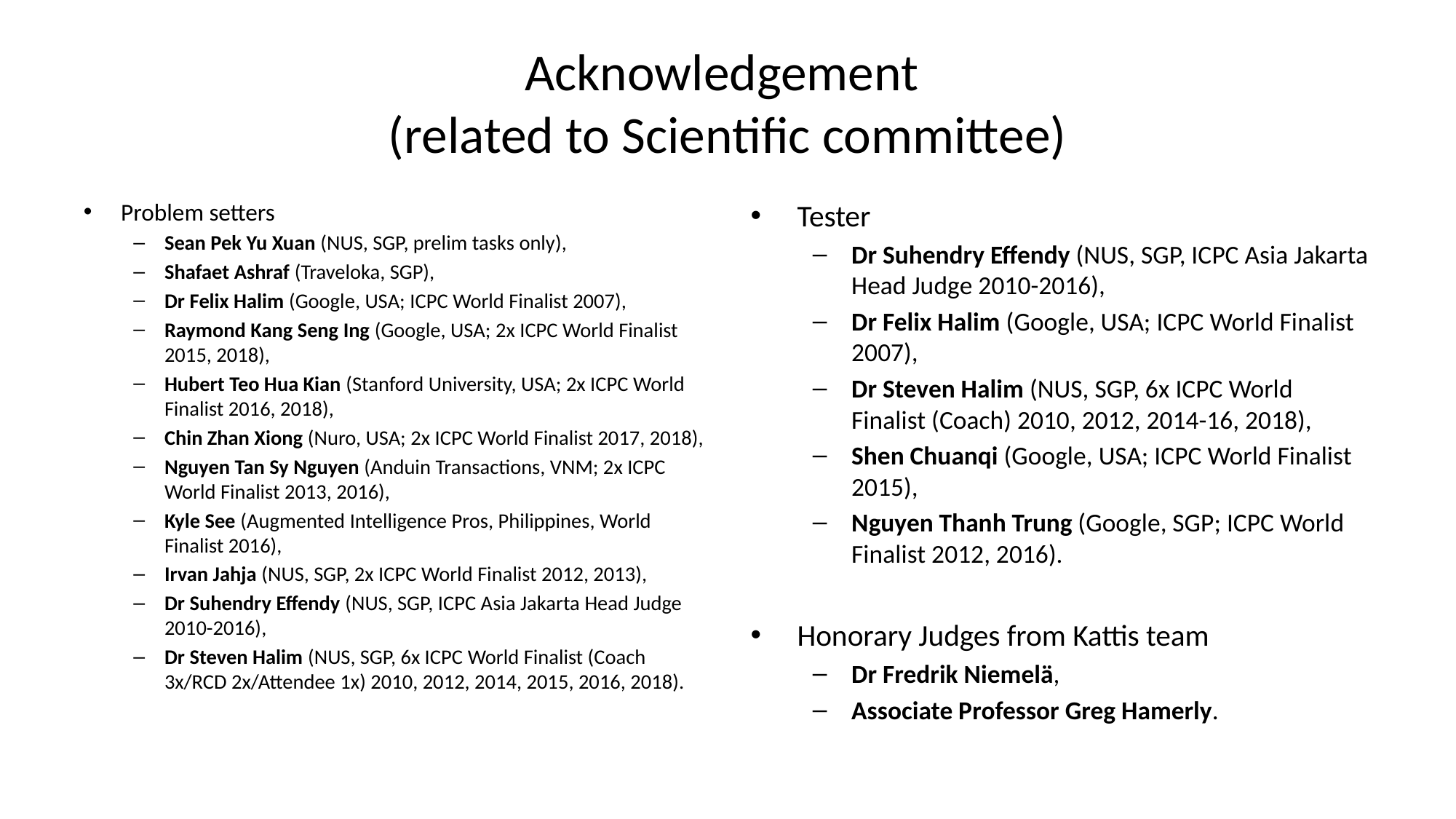

# Acknowledgement (related to Scientific committee)
Problem setters
Sean Pek Yu Xuan (NUS, SGP, prelim tasks only),
Shafaet Ashraf (Traveloka, SGP),
Dr Felix Halim (Google, USA; ICPC World Finalist 2007),
Raymond Kang Seng Ing (Google, USA; 2x ICPC World Finalist 2015, 2018),
Hubert Teo Hua Kian (Stanford University, USA; 2x ICPC World Finalist 2016, 2018),
Chin Zhan Xiong (Nuro, USA; 2x ICPC World Finalist 2017, 2018),
Nguyen Tan Sy Nguyen (Anduin Transactions, VNM; 2x ICPC World Finalist 2013, 2016),
Kyle See (Augmented Intelligence Pros, Philippines, World Finalist 2016),
Irvan Jahja (NUS, SGP, 2x ICPC World Finalist 2012, 2013),
Dr Suhendry Effendy (NUS, SGP, ICPC Asia Jakarta Head Judge 2010-2016),
Dr Steven Halim (NUS, SGP, 6x ICPC World Finalist (Coach 3x/RCD 2x/Attendee 1x) 2010, 2012, 2014, 2015, 2016, 2018).
Tester
Dr Suhendry Effendy (NUS, SGP, ICPC Asia Jakarta Head Judge 2010-2016),
Dr Felix Halim (Google, USA; ICPC World Finalist 2007),
Dr Steven Halim (NUS, SGP, 6x ICPC World Finalist (Coach) 2010, 2012, 2014-16, 2018),
Shen Chuanqi (Google, USA; ICPC World Finalist 2015),
Nguyen Thanh Trung (Google, SGP; ICPC World Finalist 2012, 2016).

Honorary Judges from Kattis team
Dr Fredrik Niemelä,
Associate Professor Greg Hamerly.